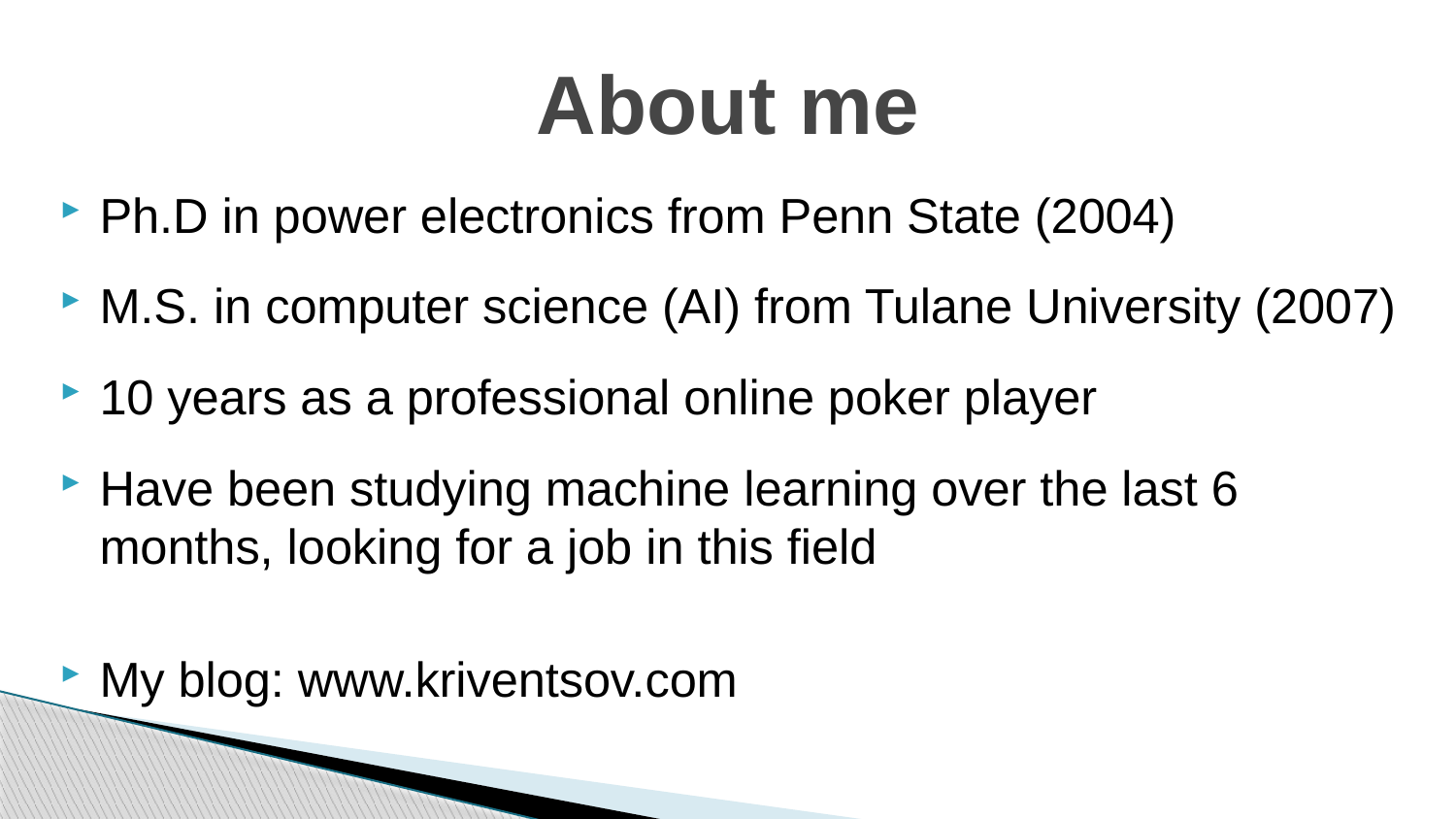

# About me
Ph.D in power electronics from Penn State (2004)

M.S. in computer science (AI) from Tulane University (2007)

10 years as a professional online poker player

Have been studying machine learning over the last 6 months, looking for a job in this field

My blog: www.kriventsov.com